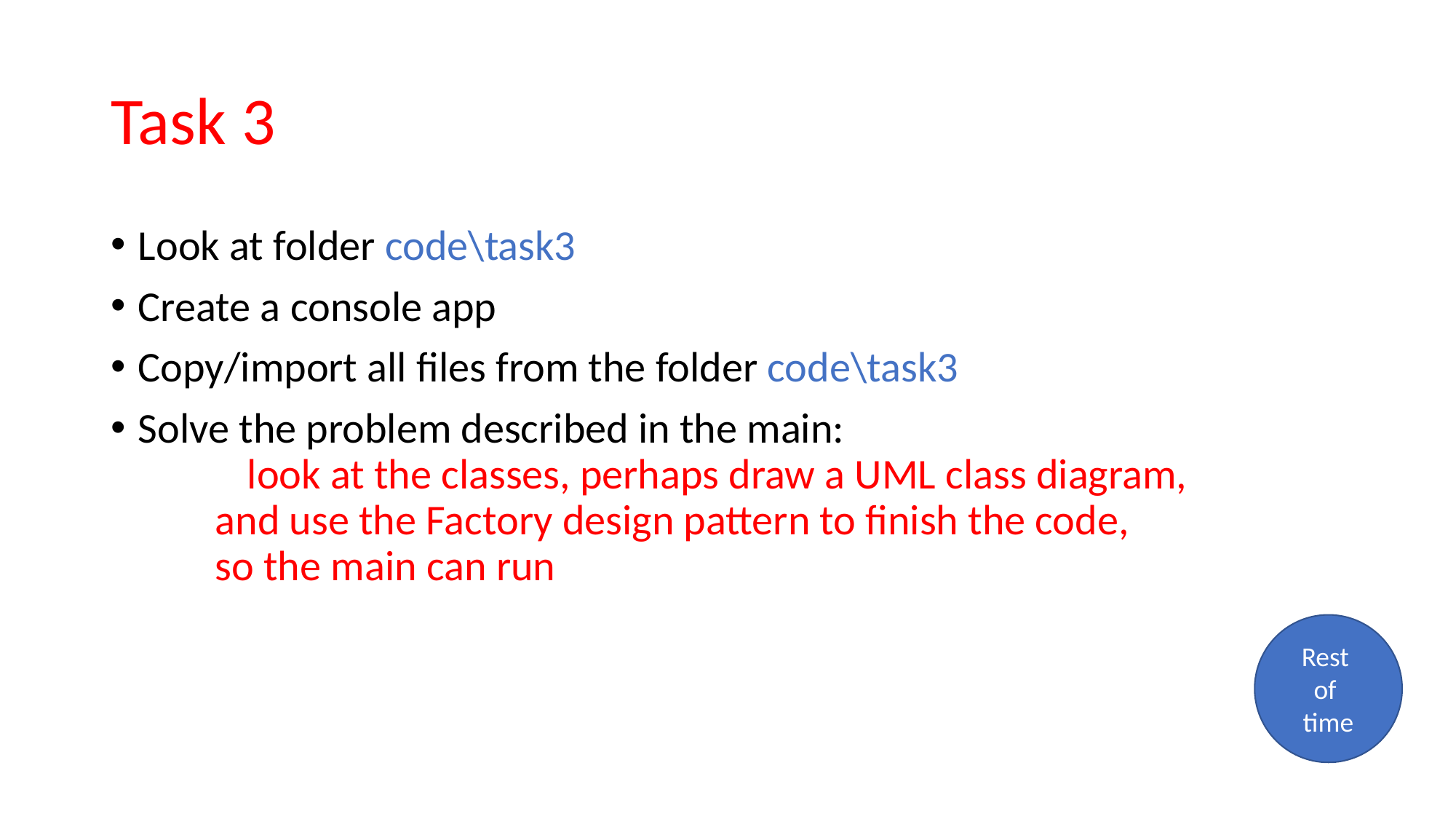

# Task 3
Look at folder code\task3
Create a console app
Copy/import all files from the folder code\task3
Solve the problem described in the main:
	look at the classes, perhaps draw a UML class diagram,
        and use the Factory design pattern to finish the code,
        so the main can run
Rest
of
time